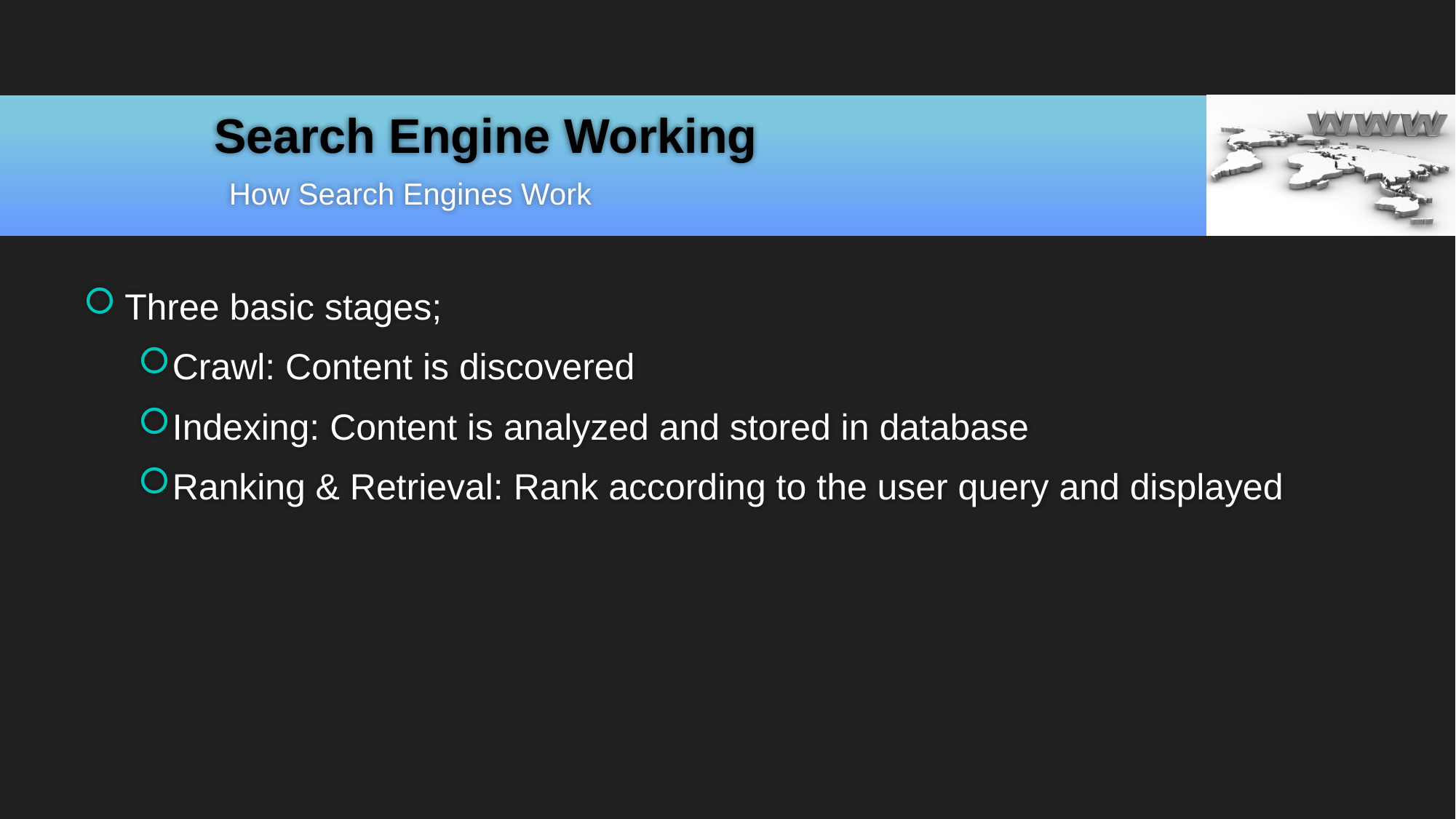

# Search Engine Working
How Search Engines Work

Three basic stages;
Crawl: Content is discovered
Indexing: Content is analyzed and stored in database
Ranking & Retrieval: Rank according to the user query and displayed